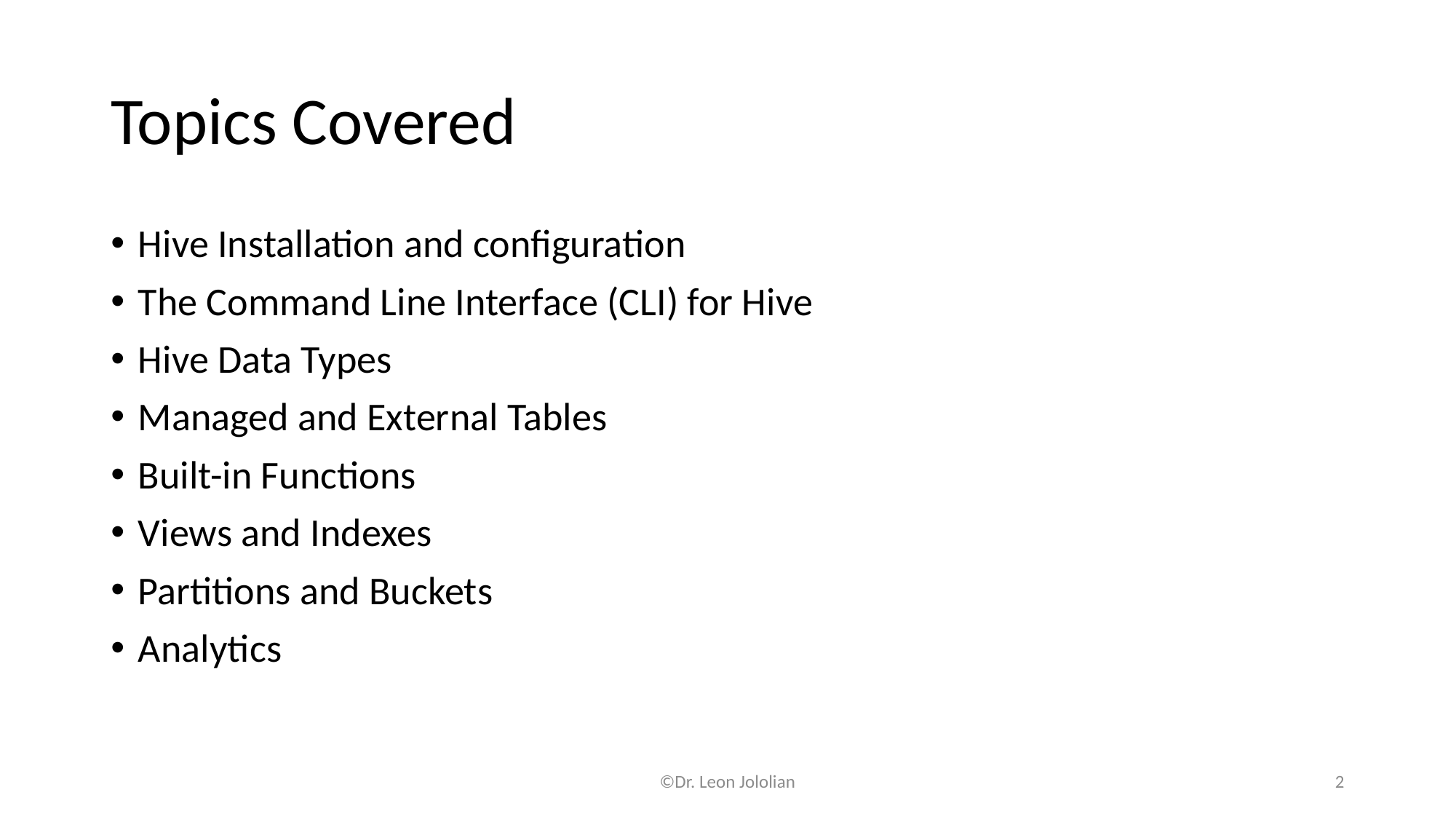

# Topics Covered
Hive Installation and configuration
The Command Line Interface (CLI) for Hive
Hive Data Types
Managed and External Tables
Built-in Functions
Views and Indexes
Partitions and Buckets
Analytics
©Dr. Leon Jololian
2